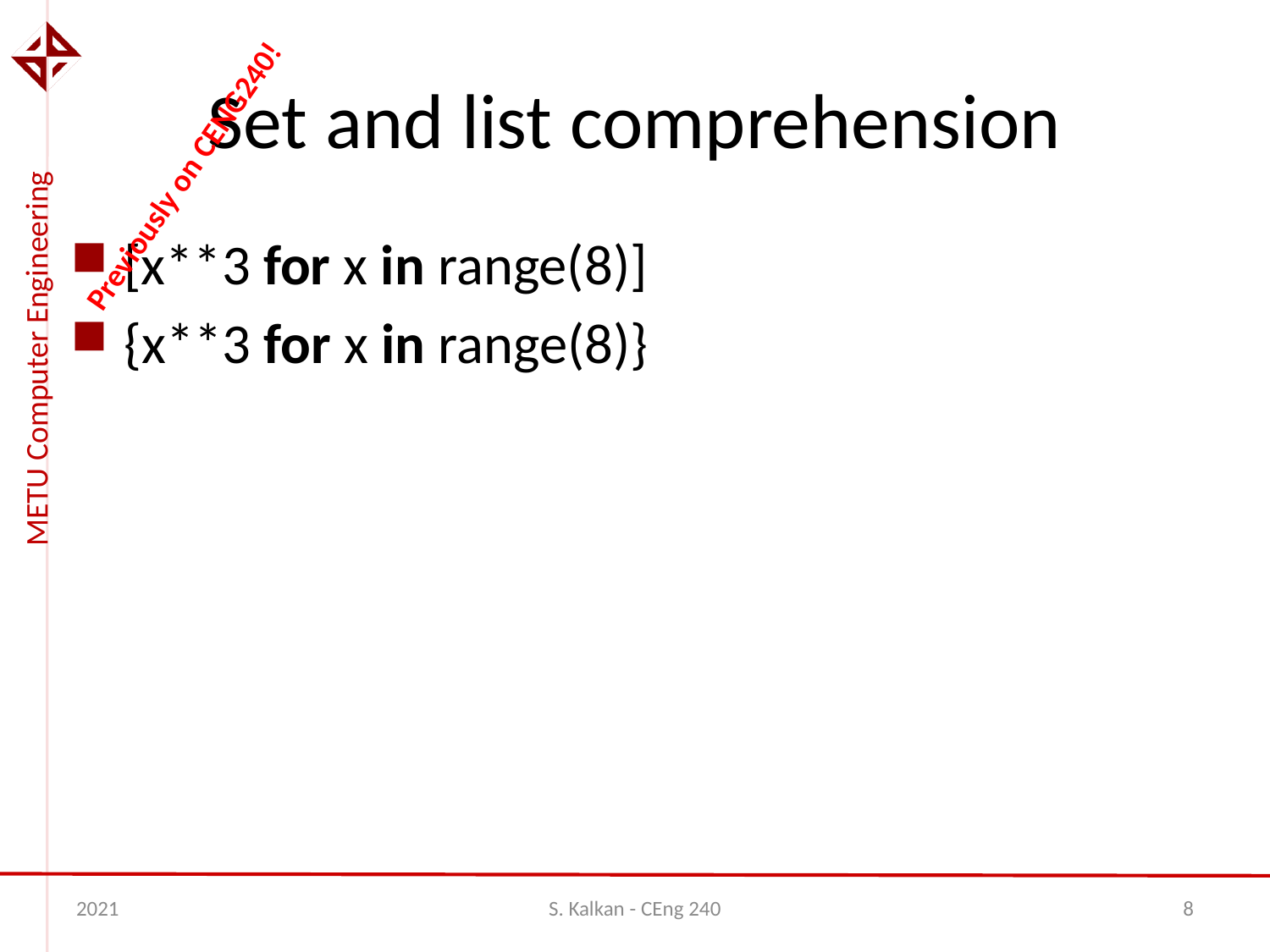

# Set and list comprehension
Previously on CENG240!
[x**3 for x in range(8)]
{x**3 for x in range(8)}
2021
S. Kalkan - CEng 240
8